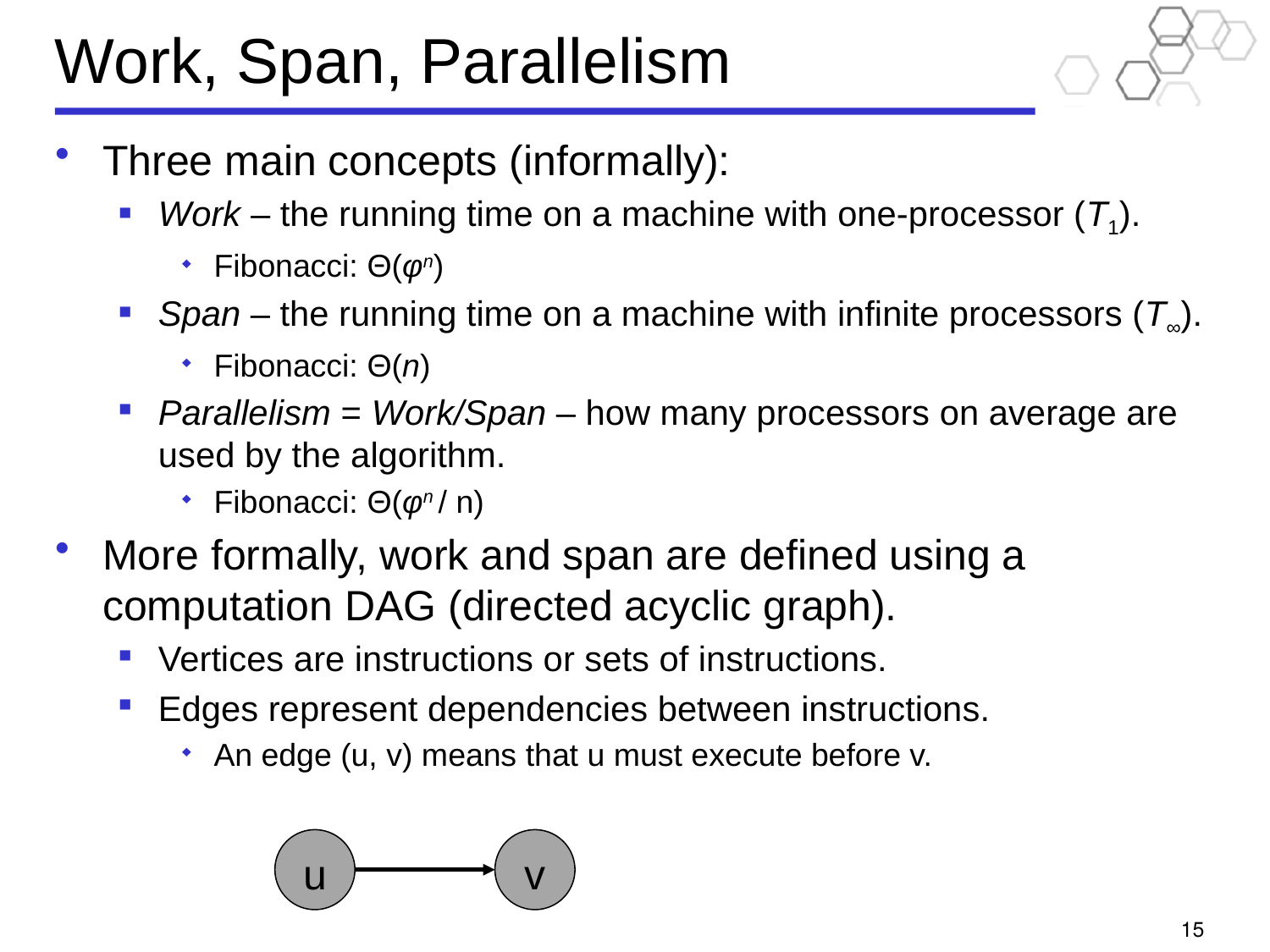

# Work, Span, Parallelism
Three main concepts (informally):
Work – the running time on a machine with one-processor (T1).
Fibonacci: Θ(φn)
Span – the running time on a machine with infinite processors (T∞).
Fibonacci: Θ(n)
Parallelism = Work/Span – how many processors on average are used by the algorithm.
Fibonacci: Θ(φn / n)
More formally, work and span are defined using a computation DAG (directed acyclic graph).
Vertices are instructions or sets of instructions.
Edges represent dependencies between instructions.
An edge (u, v) means that u must execute before v.
u
v
15